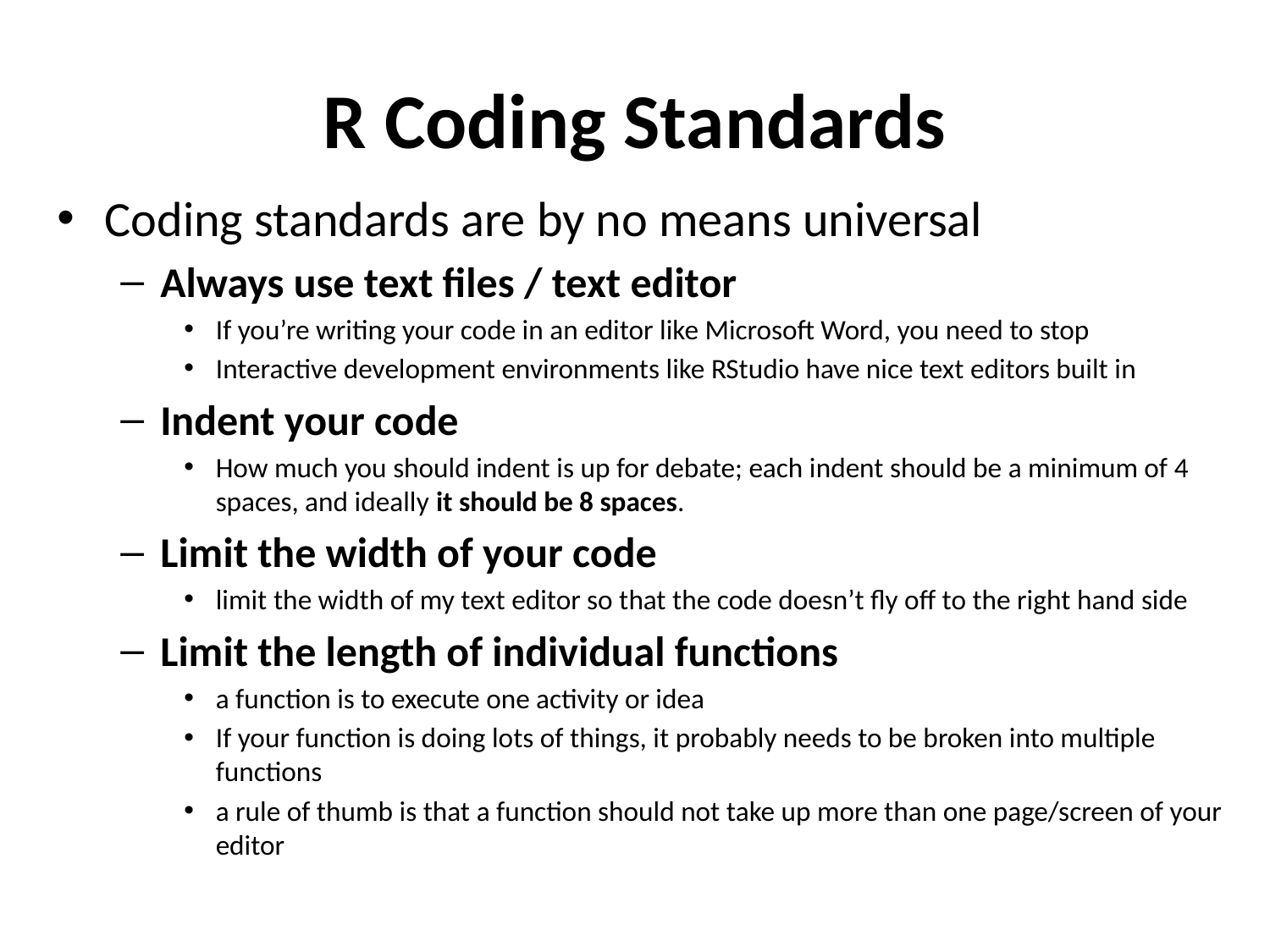

# R Coding Standards
Coding standards are by no means universal
Always use text files / text editor
If you’re writing your code in an editor like Microsoft Word, you need to stop
Interactive development environments like RStudio have nice text editors built in
Indent your code
How much you should indent is up for debate; each indent should be a minimum of 4 spaces, and ideally it should be 8 spaces.
Limit the width of your code
limit the width of my text editor so that the code doesn’t fly off to the right hand side
Limit the length of individual functions
a function is to execute one activity or idea
If your function is doing lots of things, it probably needs to be broken into multiple functions
a rule of thumb is that a function should not take up more than one page/screen of your editor